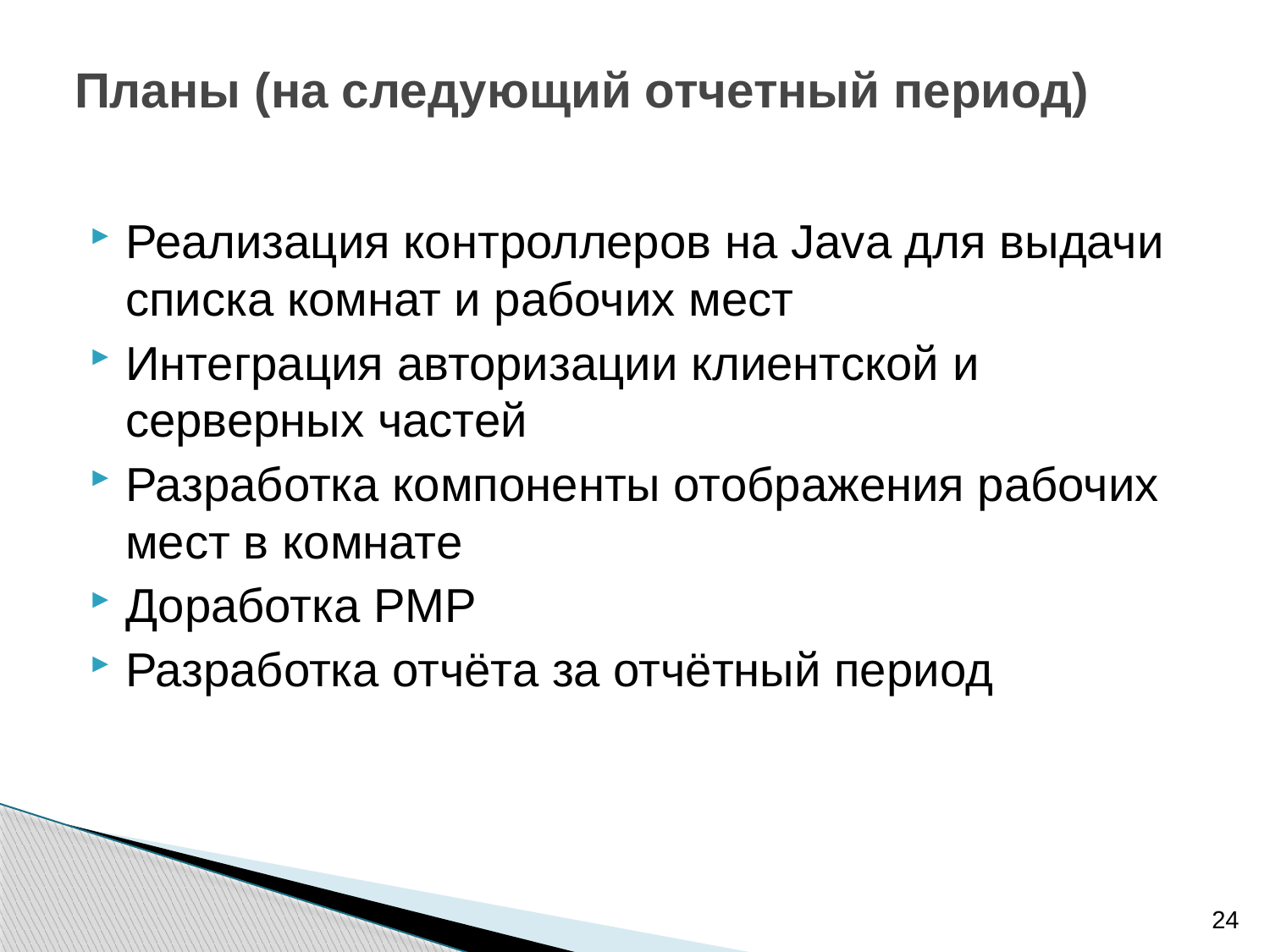

# Планы (на следующий отчетный период)
Реализация контроллеров на Java для выдачи списка комнат и рабочих мест
Интеграция авторизации клиентской и серверных частей
Разработка компоненты отображения рабочих мест в комнате
Доработка PMP
Разработка отчёта за отчётный период
24